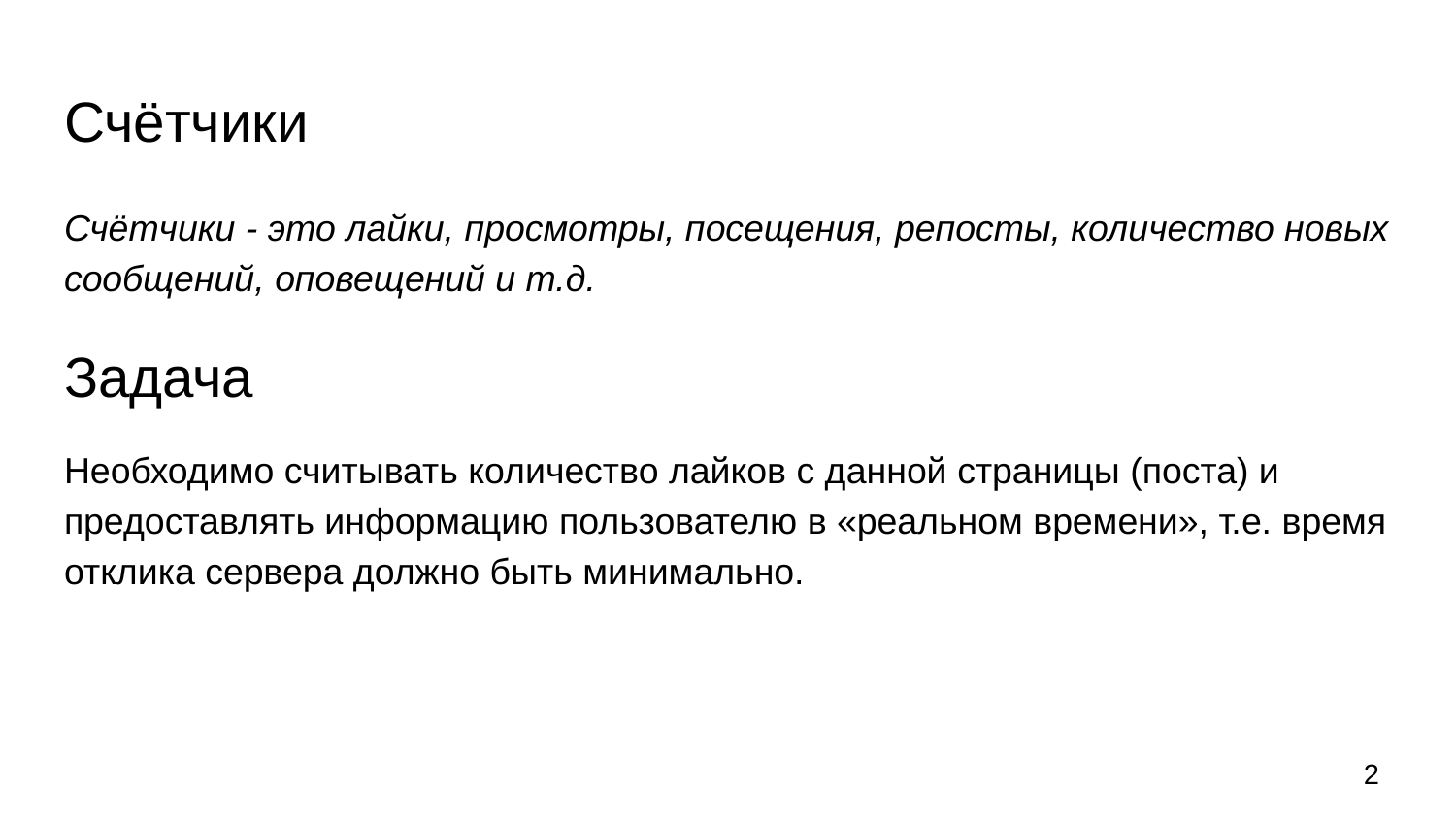

# Счётчики
Счётчики - это лайки, просмотры, посещения, репосты, количество новых сообщений, оповещений и т.д.
Задача
Необходимо считывать количество лайков с данной страницы (поста) и предоставлять информацию пользователю в «реальном времени», т.е. время отклика сервера должно быть минимально.
2